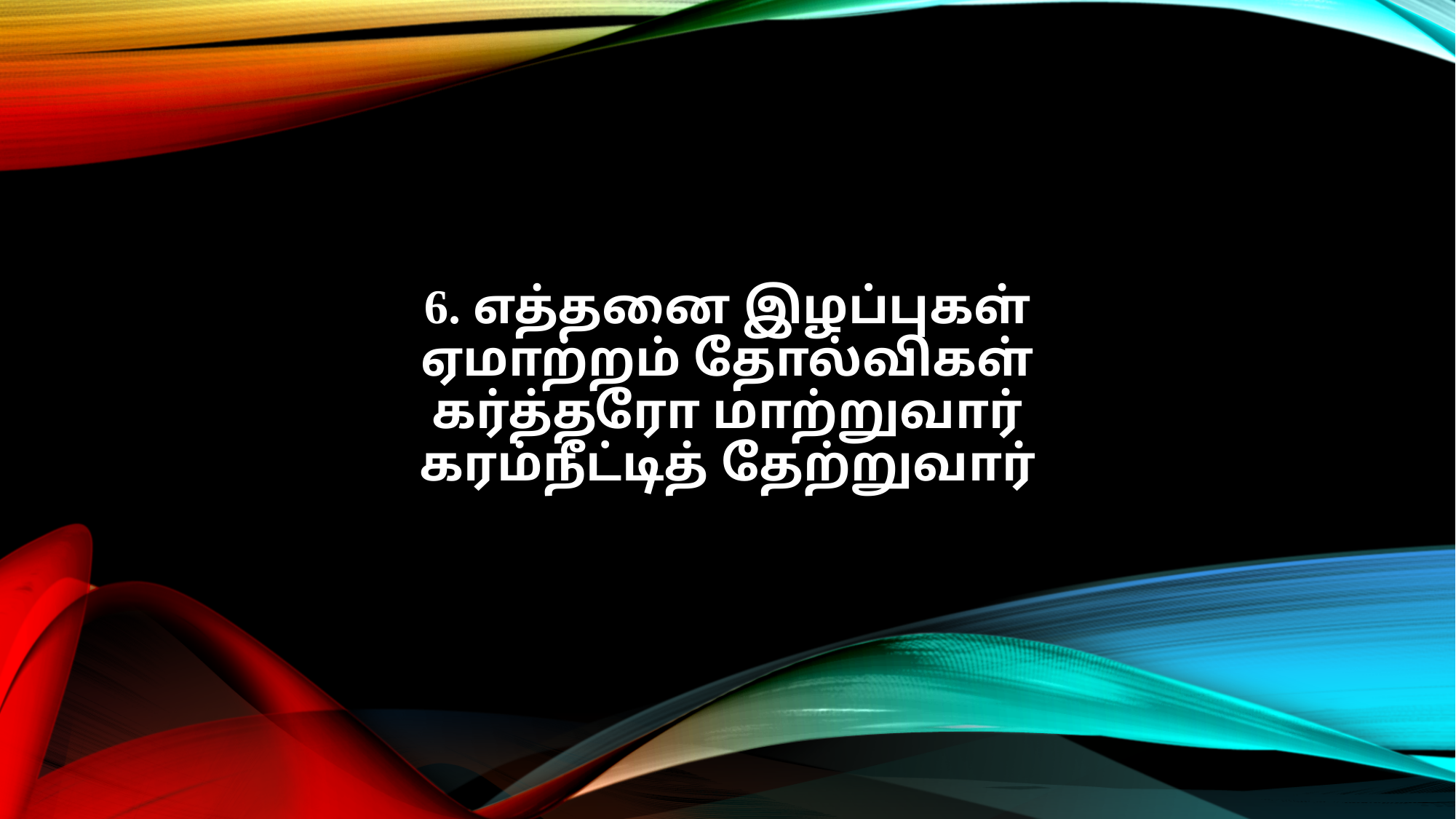

6. எத்தனை இழப்புகள்
ஏமாற்றம் தோல்விகள்
கர்த்தரோ மாற்றுவார்
கரம்நீட்டித் தேற்றுவார்